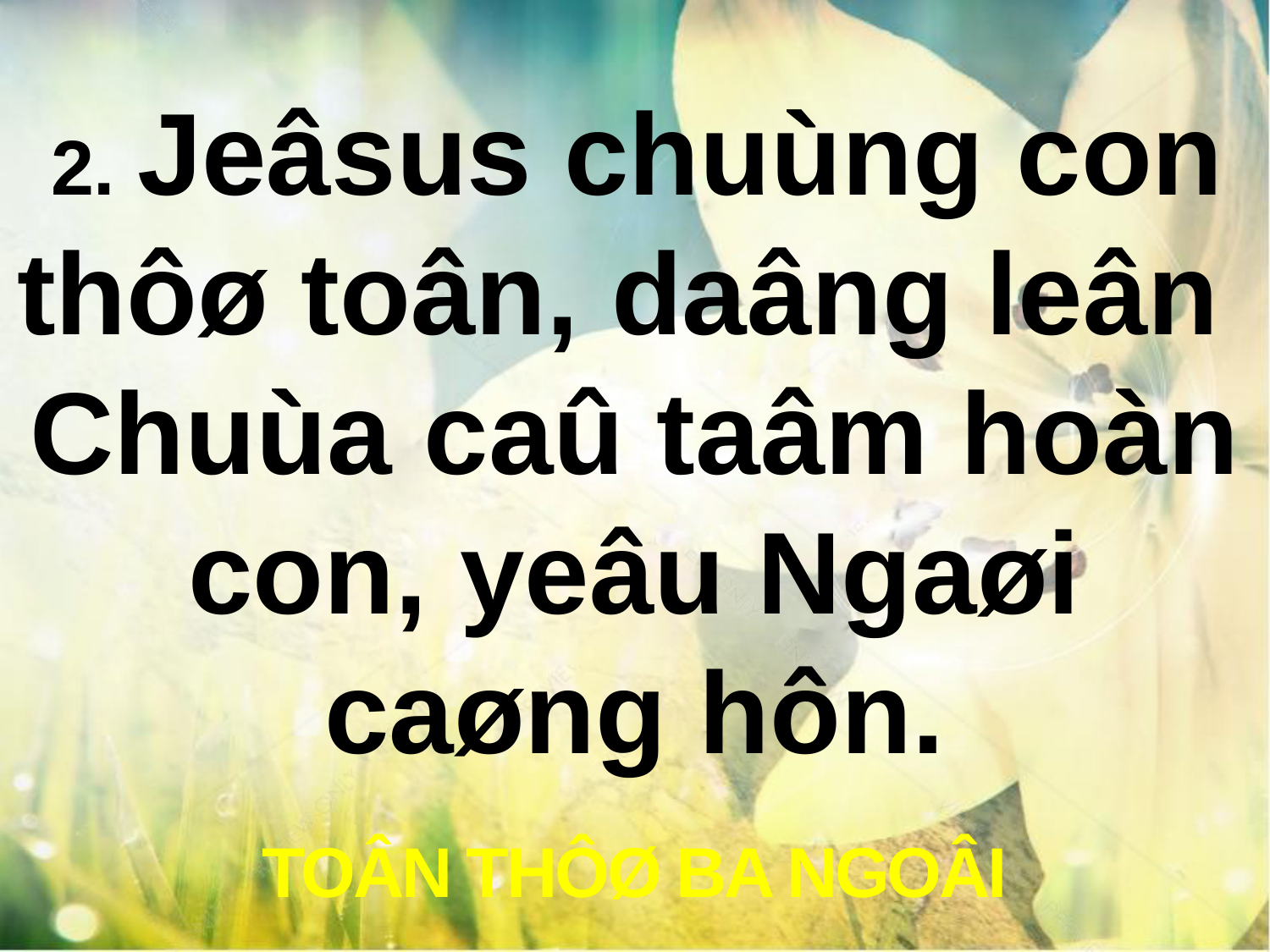

2. Jeâsus chuùng con
thôø toân, daâng leân
Chuùa caû taâm hoàn con, yeâu Ngaøi caøng hôn.
TOÂN THÔØ BA NGOÂI